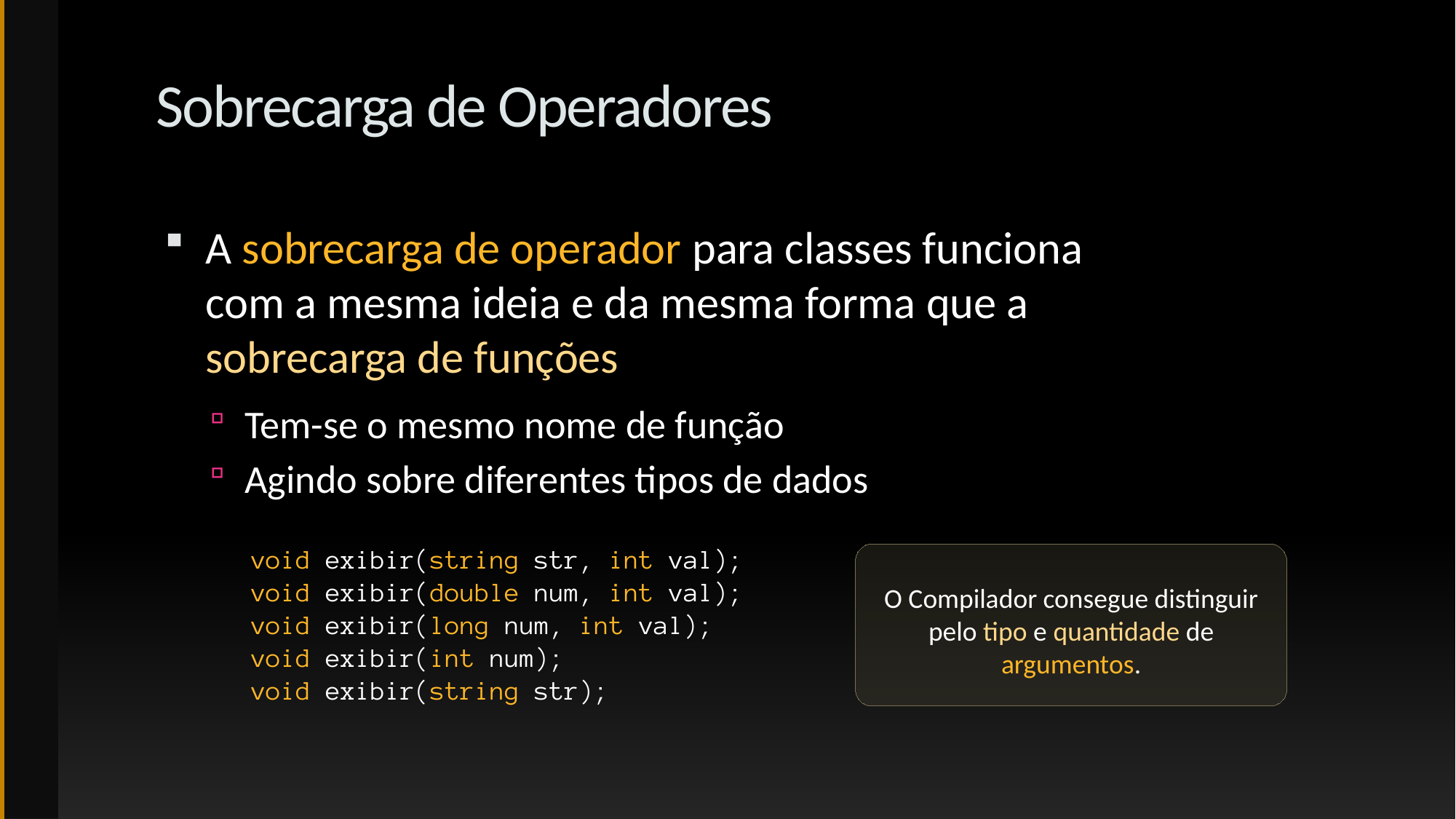

# Sobrecarga de Operadores
A sobrecarga de operador para classes funciona
com a mesma ideia e da mesma forma que a
sobrecarga de funções
Tem-se o mesmo nome de função
Agindo sobre diferentes tipos de dados
void exibir(string str, int val);
void exibir(double num, int val);
void exibir(long num, int val);
void exibir(int num);
void exibir(string str);

O Compilador consegue distinguir pelo tipo e quantidade de argumentos.